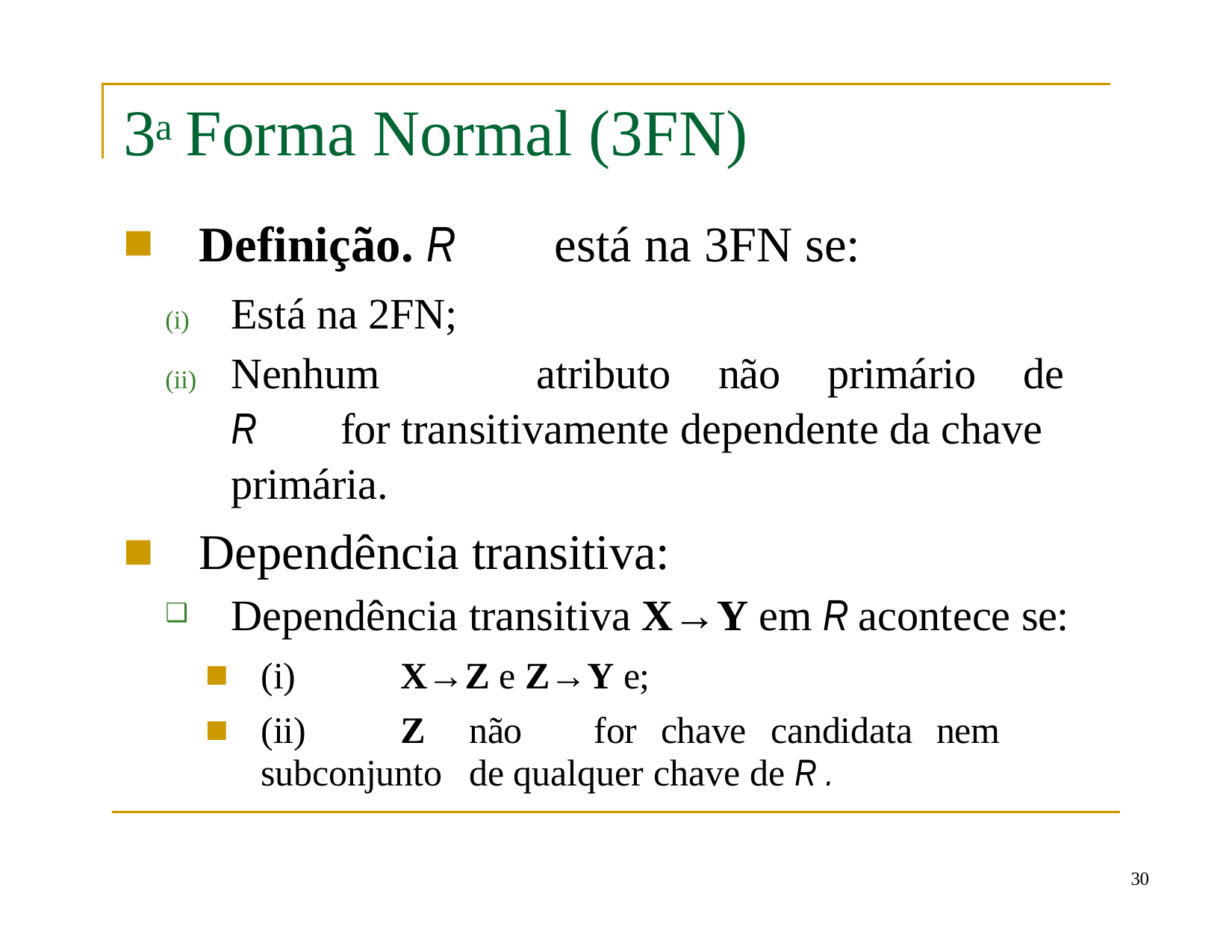

# 3a Forma Normal (3FN)
Definição. R	está na 3FN se:
Está na 2FN;
Nenhum	atributo	não	primário	de	R	for transitivamente dependente da chave primária.
Dependência transitiva:
Dependência transitiva X→Y em R acontece se:
(i)	X→Z e Z→Y e;
(ii)	Z	não	for	chave	candidata	nem	subconjunto	de qualquer chave de R .

30